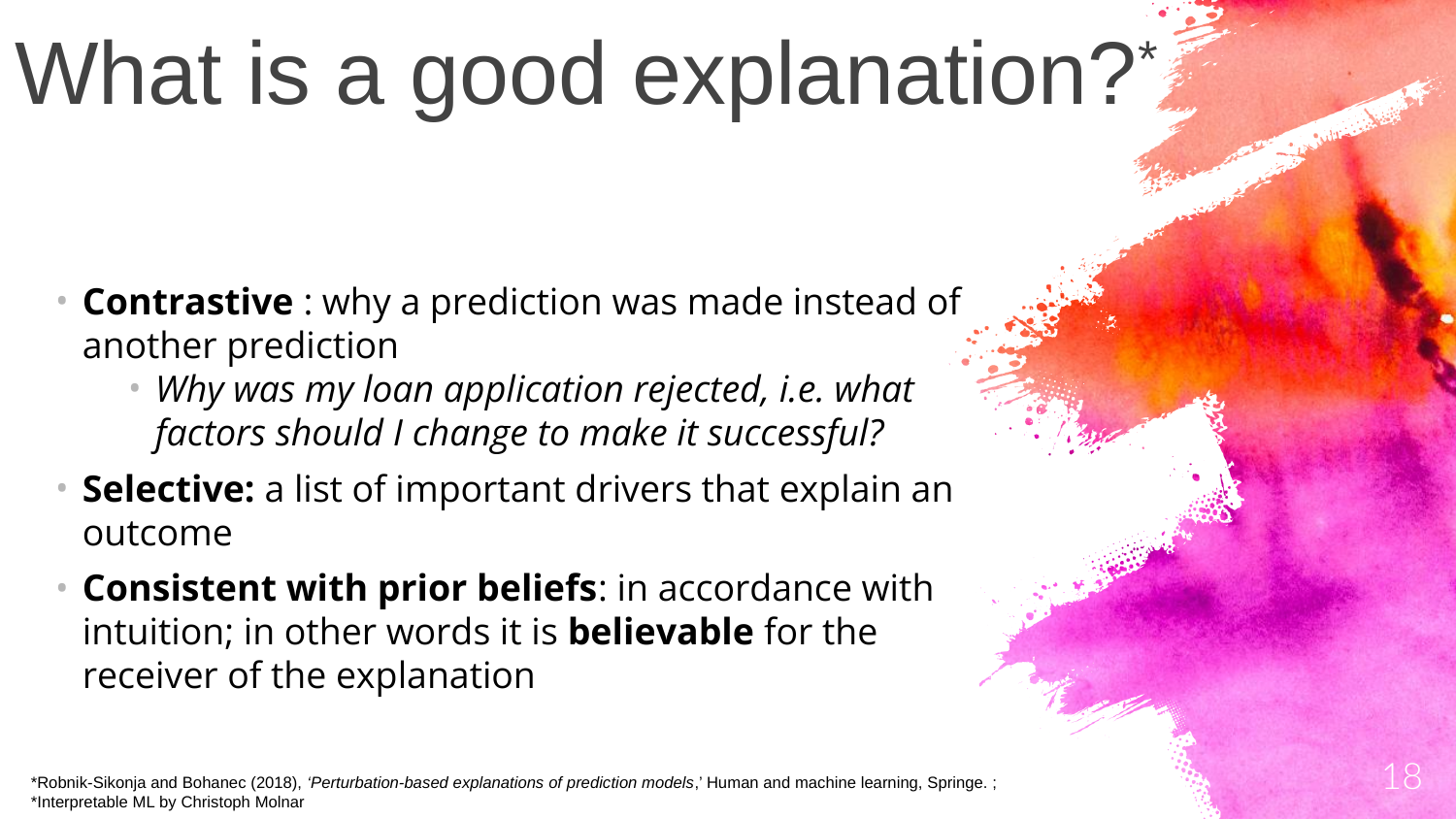

# What is a good explanation?*
Contrastive : why a prediction was made instead of another prediction
Why was my loan application rejected, i.e. what factors should I change to make it successful?
Selective: a list of important drivers that explain an outcome
Consistent with prior beliefs: in accordance with intuition; in other words it is believable for the receiver of the explanation
18
*Robnik-Sikonja and Bohanec (2018), ‘Perturbation-based explanations of prediction models,’ Human and machine learning, Springe. ;
*Interpretable ML by Christoph Molnar